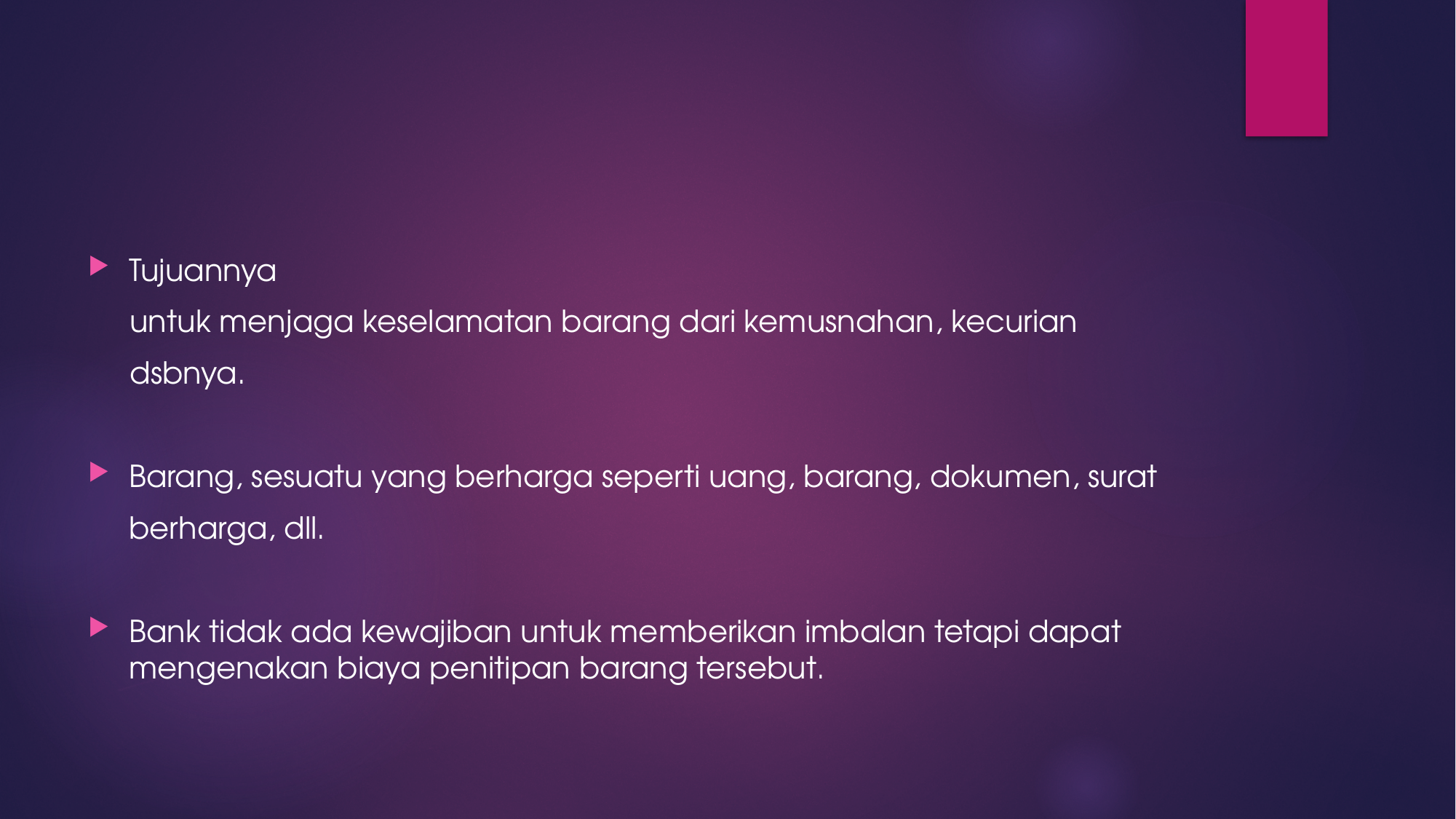

#
Tujuannya
     untuk menjaga keselamatan barang dari kemusnahan, kecurian
     dsbnya.

Barang, sesuatu yang berharga seperti uang, barang, dokumen, surat
	berharga, dll.

Bank tidak ada kewajiban untuk memberikan imbalan tetapi dapat mengenakan biaya penitipan barang tersebut.